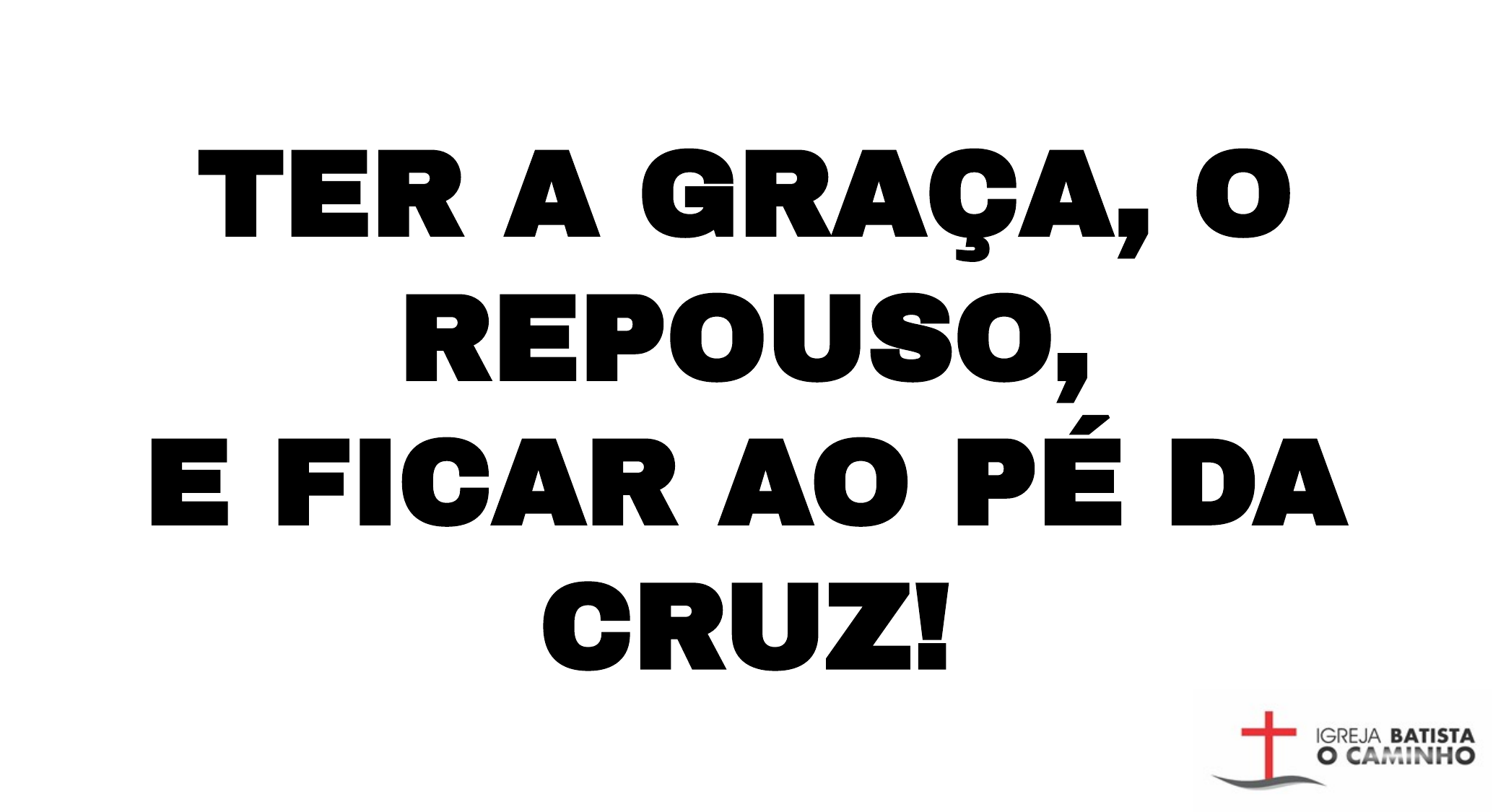

TER A GRAÇA, O REPOUSO,
E FICAR AO PÉ DA CRUZ!